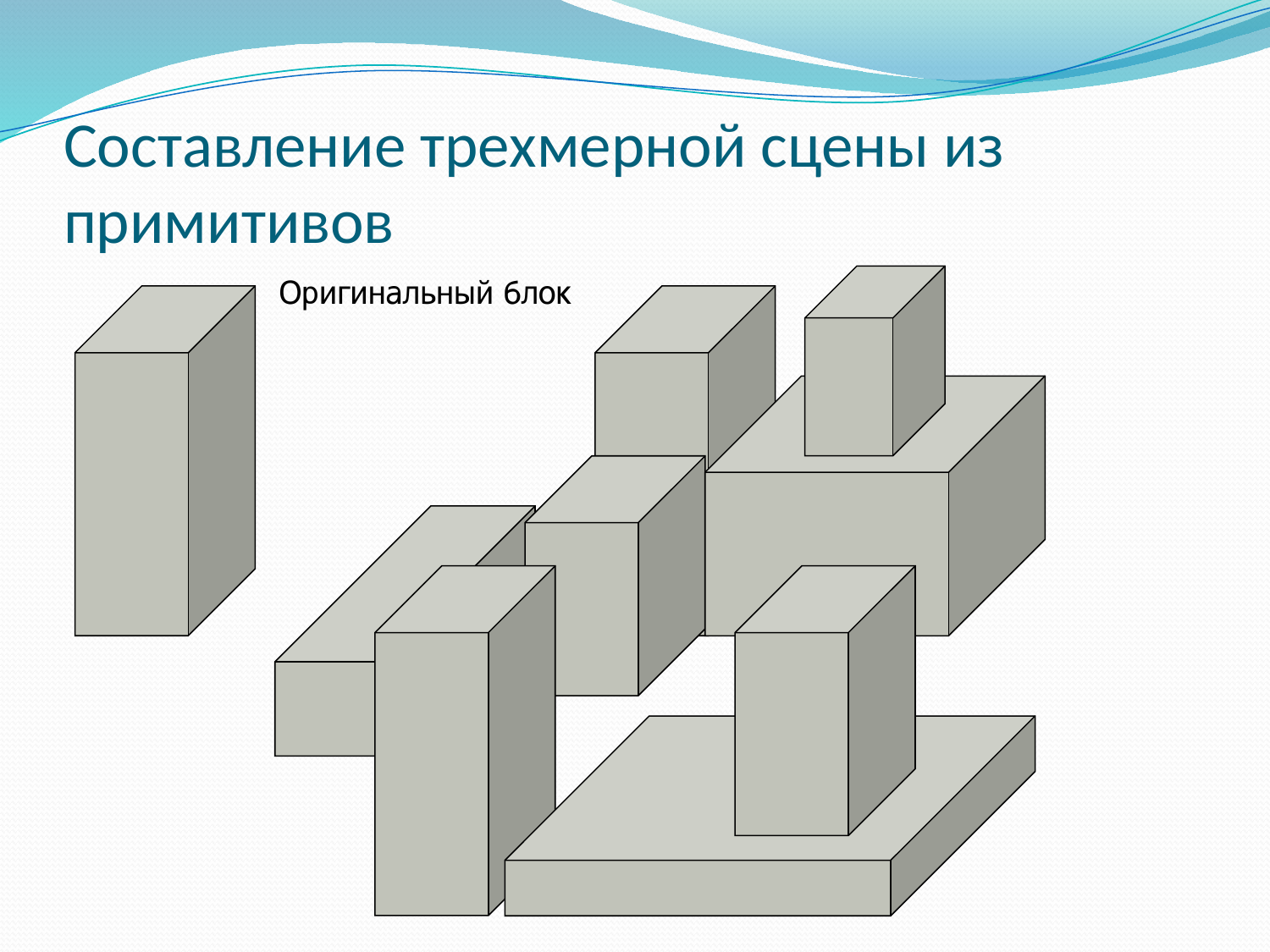

# Составление трехмерной сцены из примитивов
Оригинальный блок